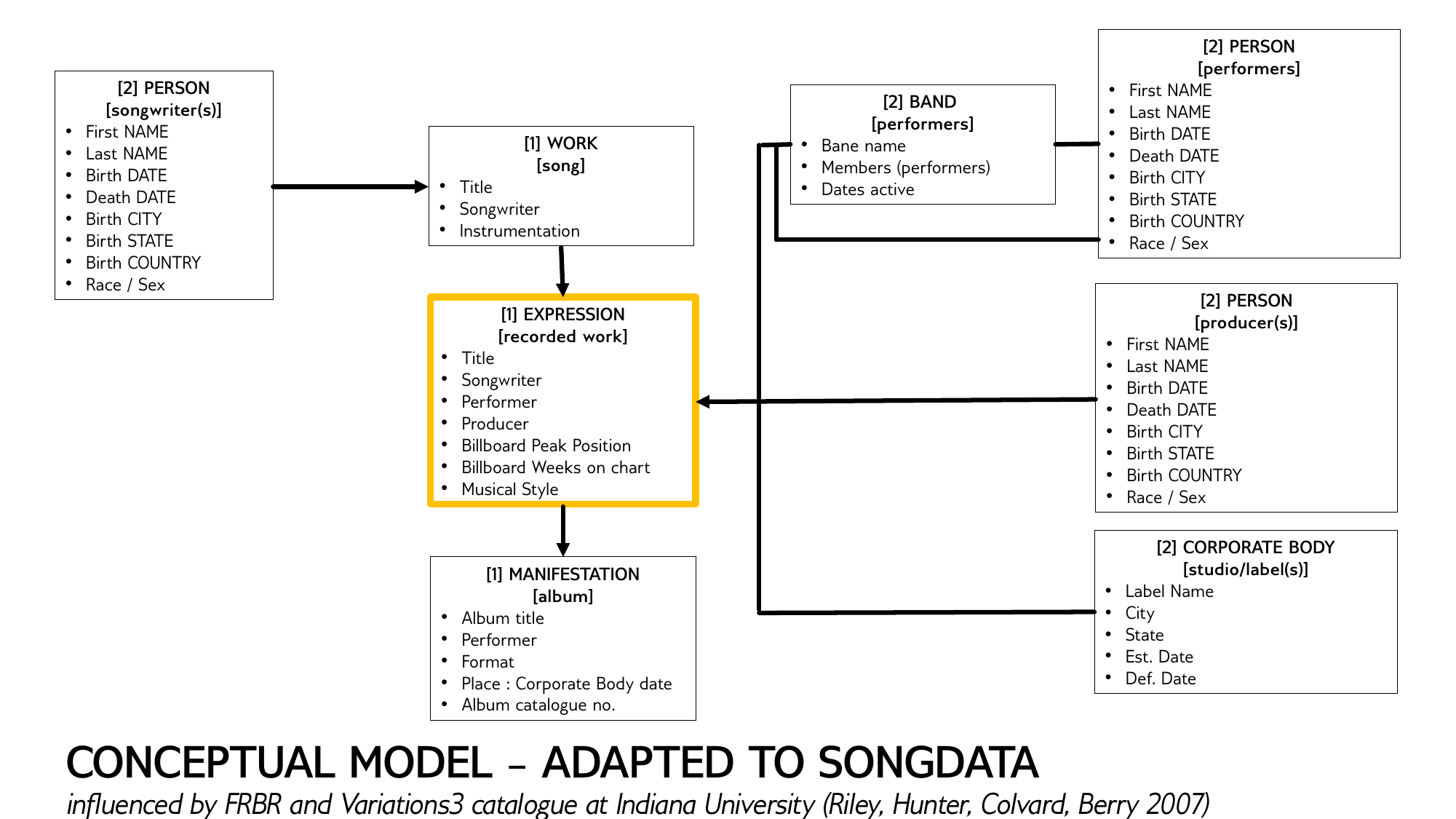

[2] PERSON
[performers]
First NAME
Last NAME
Birth DATE
Death DATE
Birth CITY
Birth STATE
Birth COUNTRY
Race / Sex
[2] PERSON
[songwriter(s)]
First NAME
Last NAME
Birth DATE
Death DATE
Birth CITY
Birth STATE
Birth COUNTRY
Race / Sex
[1] WORK
[song]
Title
Songwriter
Instrumentation
[2] PERSON
[producer(s)]
First NAME
Last NAME
Birth DATE
Death DATE
Birth CITY
Birth STATE
Birth COUNTRY
Race / Sex
[1] EXPRESSION
[recorded work]
Title
Songwriter
Performer
Producer
Billboard Peak Position
Billboard Weeks on chart
Musical Style
[2] CORPORATE BODY
[studio/label(s)]
Label Name
City
State
Est. Date
Def. Date
[1] MANIFESTATION
[album]
Album title
Performer
Format
Place : Corporate Body date
Album catalogue no.
[2] BAND
[performers]
Bane name
Members (performers)
Dates active
Conceptual Model – Adapted to SongData
influenced by FRBR and Variations3 catalogue at Indiana University (Riley, Hunter, Colvard, Berry 2007)